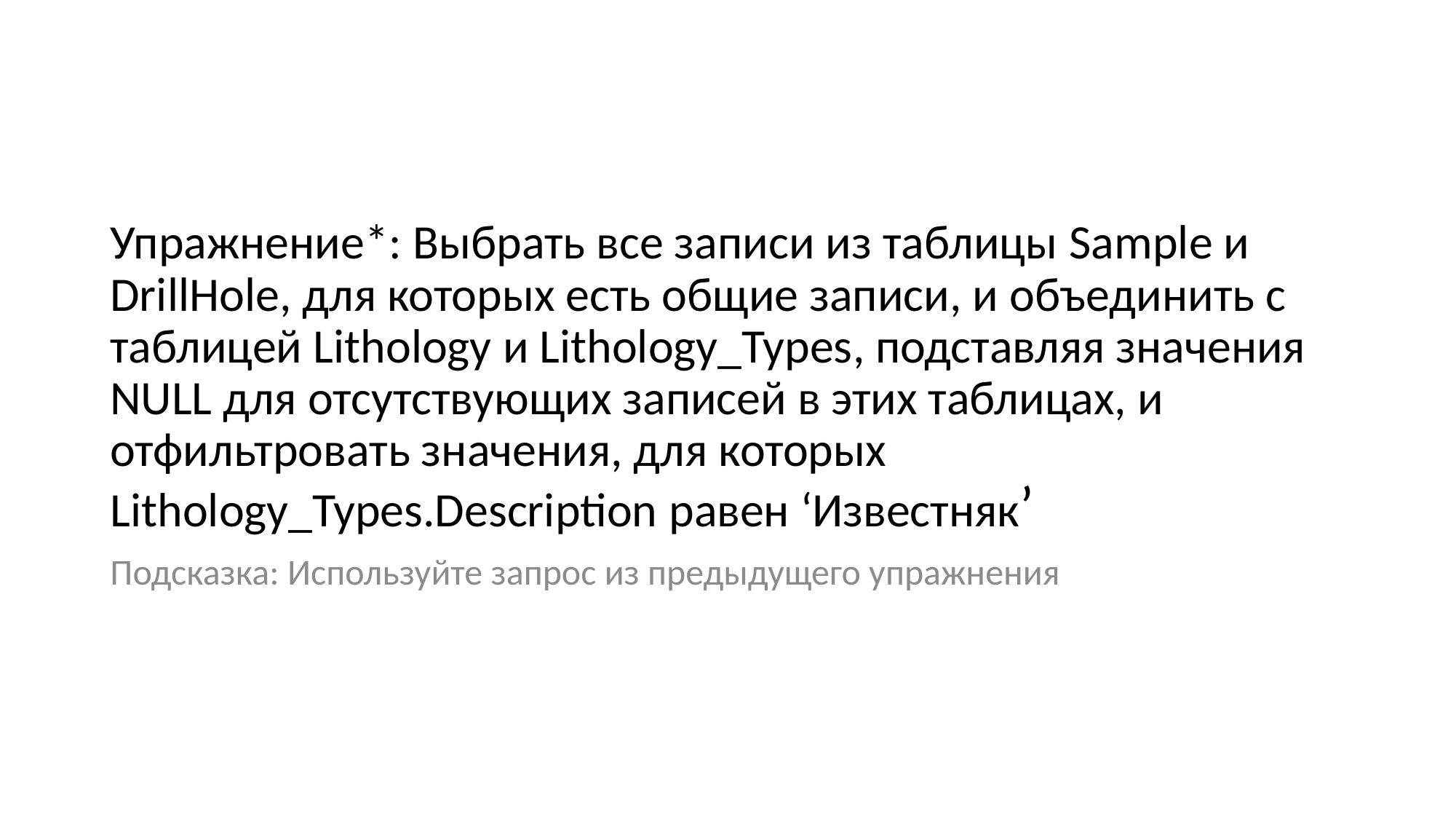

# Упражнение*: Выбрать все записи из таблицы Sample и DrillHole, для которых есть общие записи, и объединить с таблицей Lithology и Lithology_Types, подставляя значения NULL для отсутствующих записей в этих таблицах, и отфильтровать значения, для которых Lithology_Types.Description равен ‘Известняк’
Подсказка: Используйте запрос из предыдущего упражнения